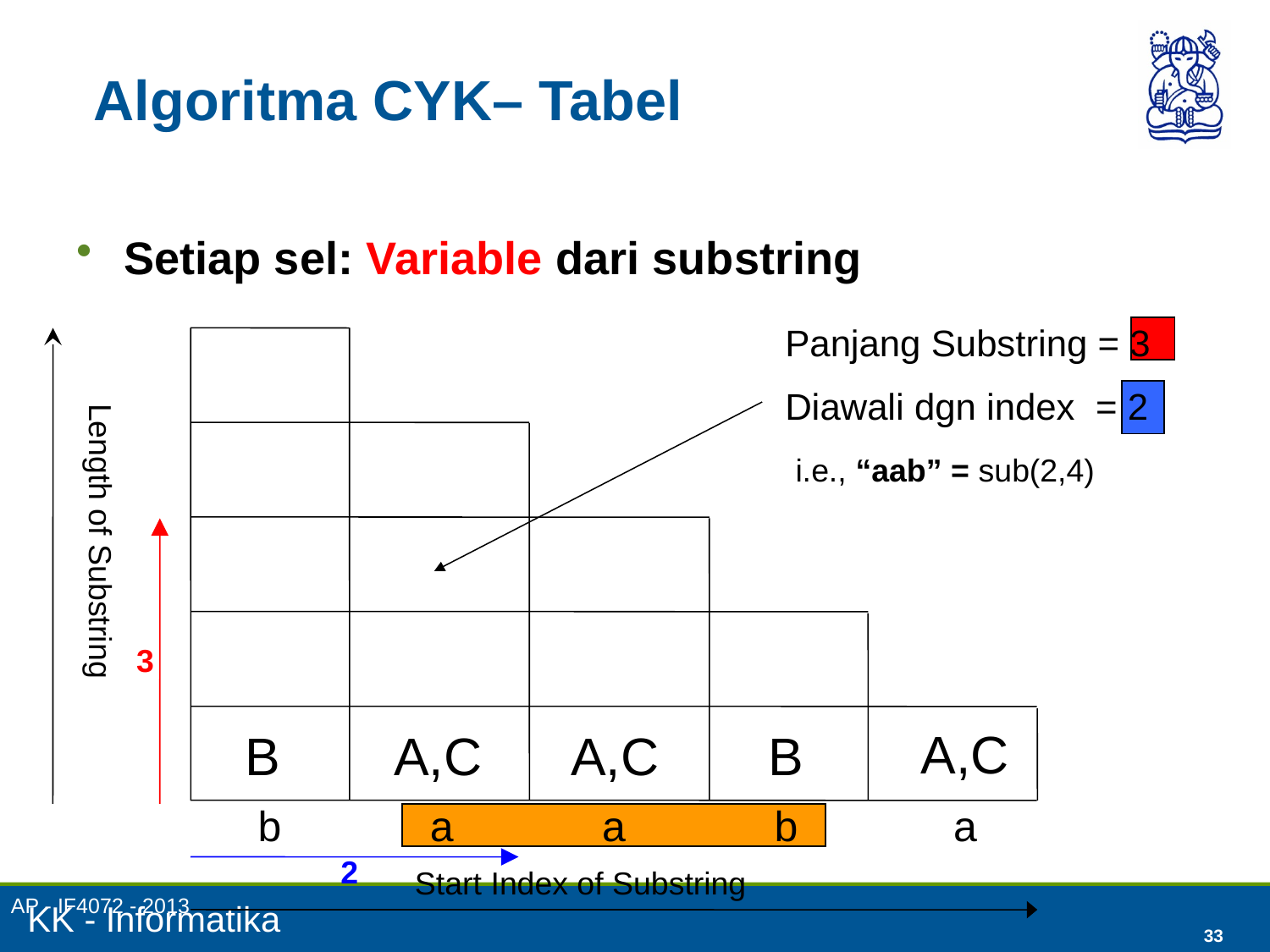

AP - IF4072 - 2013
33
# Algoritma CYK– Tabel
Setiap sel: Variable dari substring
Panjang Substring = 3
Diawali dgn index  = 2

3

Length of Substring
Start Index of Substring

A,C
B
A,C
A,C
B

2
i.e., “aab” = sub(2,4)

b
a
a
b
a